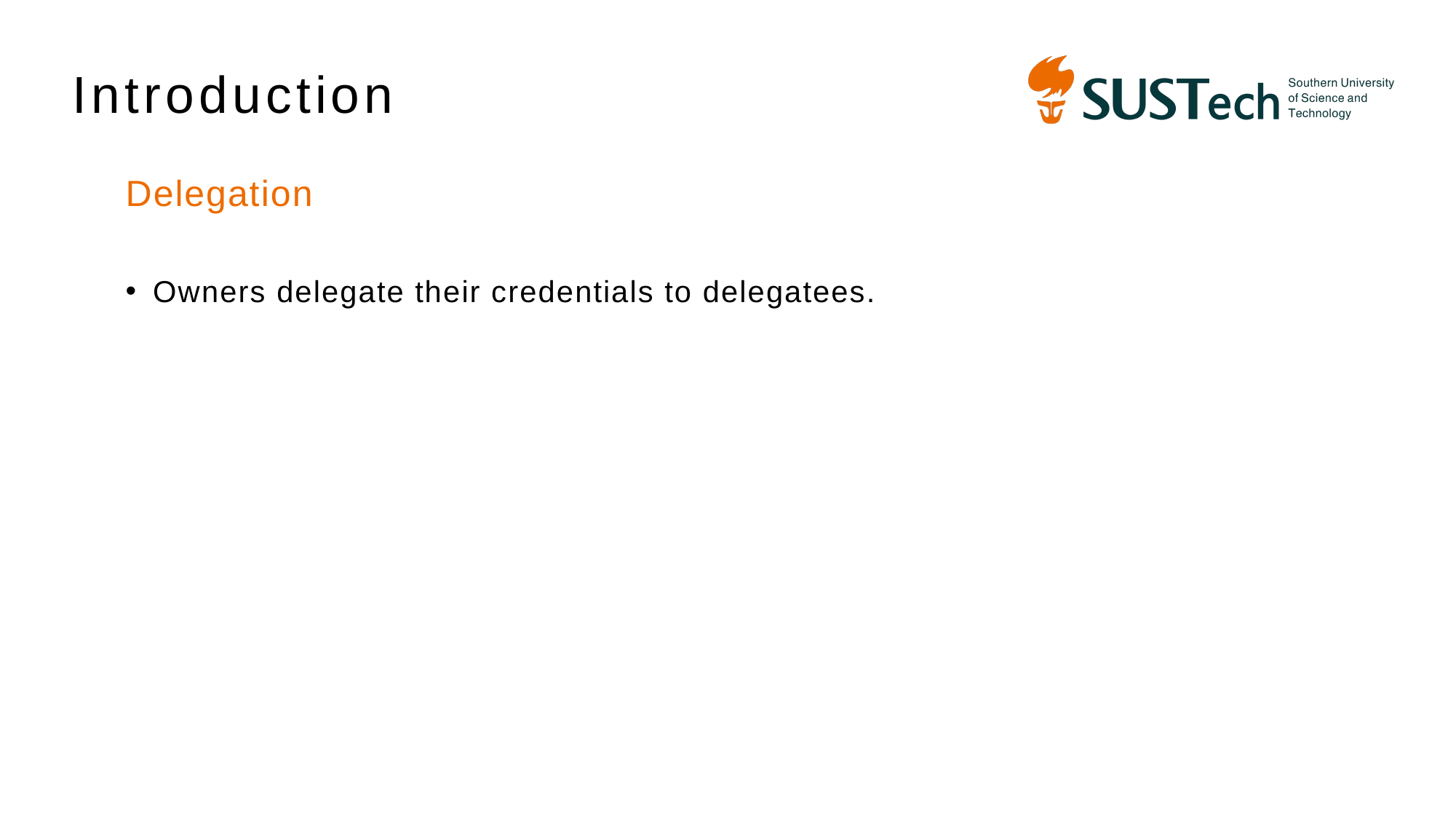

Introduction
Delegation
Owners delegate their credentials to delegatees.
3